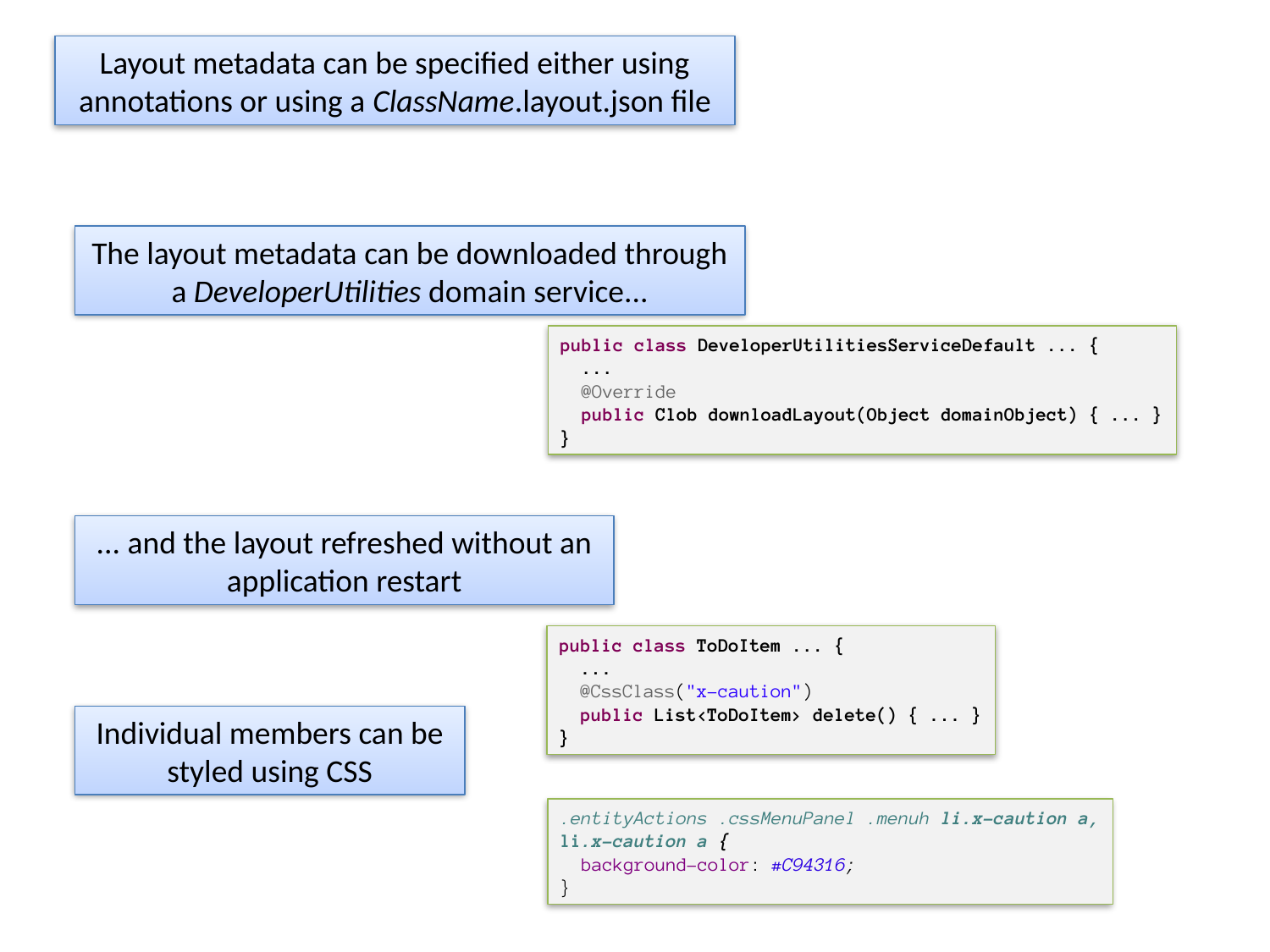

Layout metadata can be specified either using annotations or using a ClassName.layout.json file
The layout metadata can be downloaded through a DeveloperUtilities domain service...
public class DeveloperUtilitiesServiceDefault ... {
  ...
  @Override
  public Clob downloadLayout(Object domainObject) { ... }
}
... and the layout refreshed without an application restart
public class ToDoItem ... {
  ...
  @CssClass("x-caution")
  public List<ToDoItem> delete() { ... }
}
Individual members can be
styled using CSS
.entityActions .cssMenuPanel .menuh li.x-caution a,
li.x-caution a {
  background-color: #C94316;
}